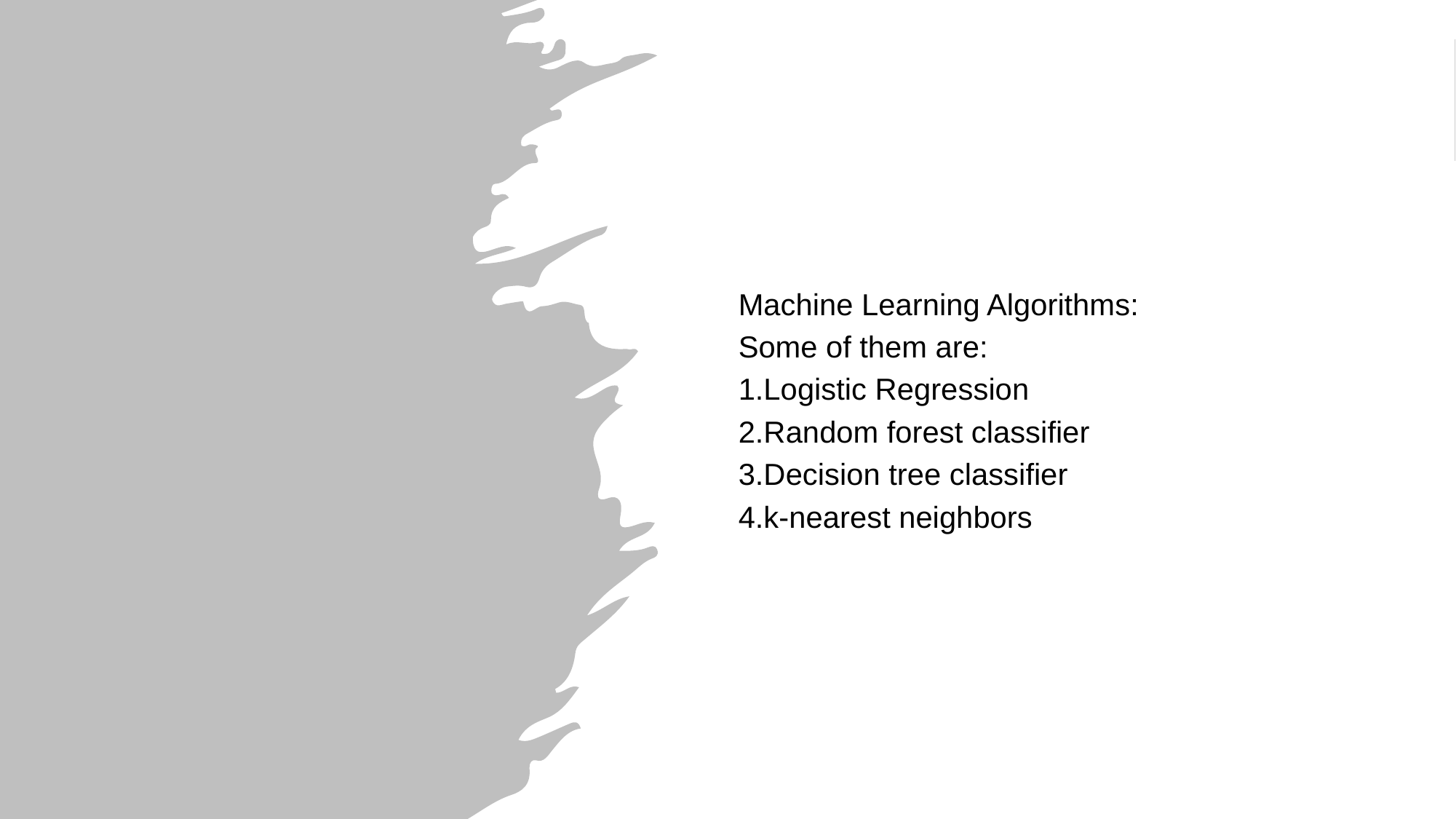

Machine Learning Algorithms:
Some of them are:
1.Logistic Regression
2.Random forest classifier
3.Decision tree classifier
4.k-nearest neighbors
14